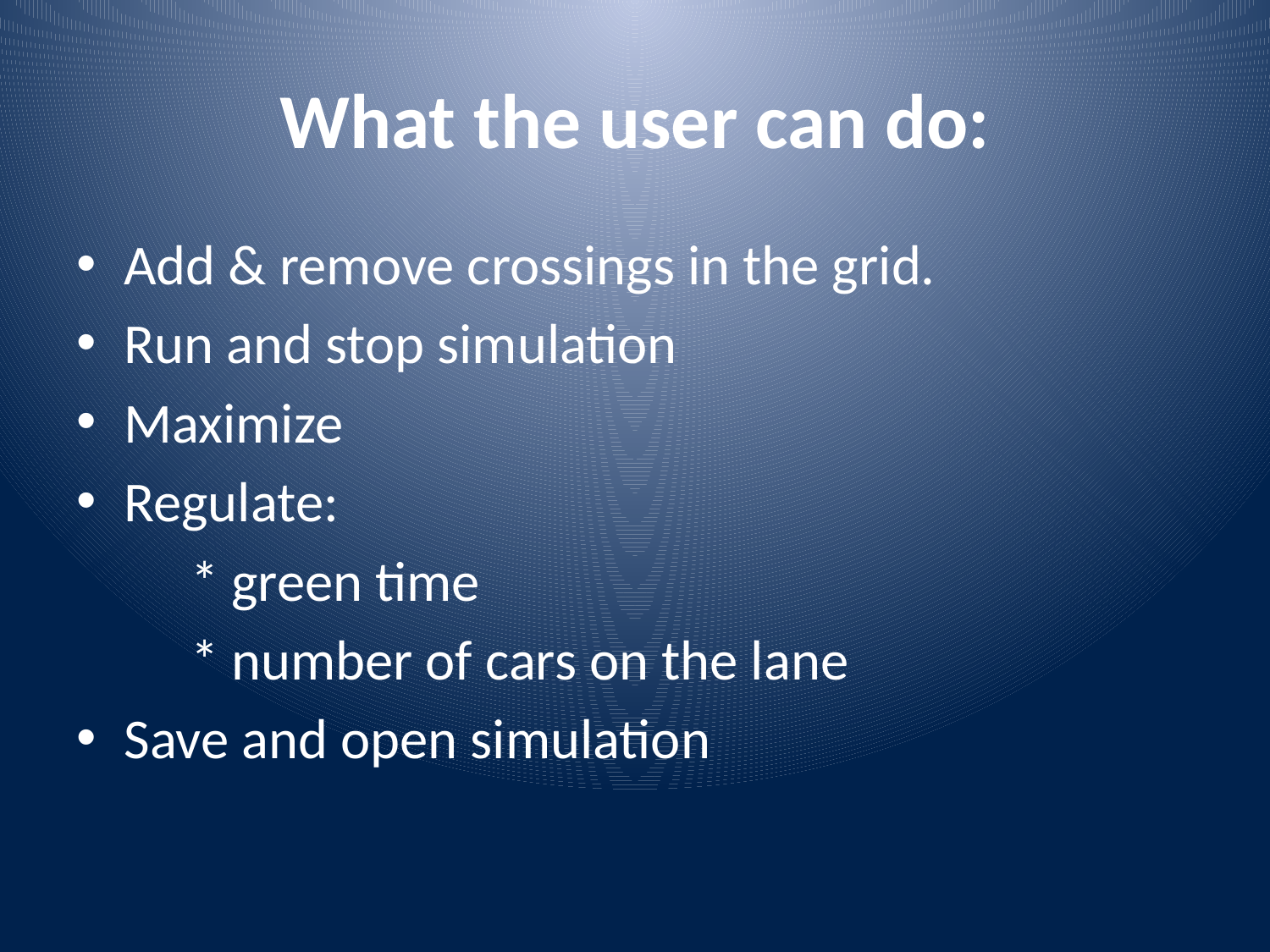

# What the user can do:
Add & remove crossings in the grid.
Run and stop simulation
Maximize
Regulate:
         * green time
         * number of cars on the lane
Save and open simulation